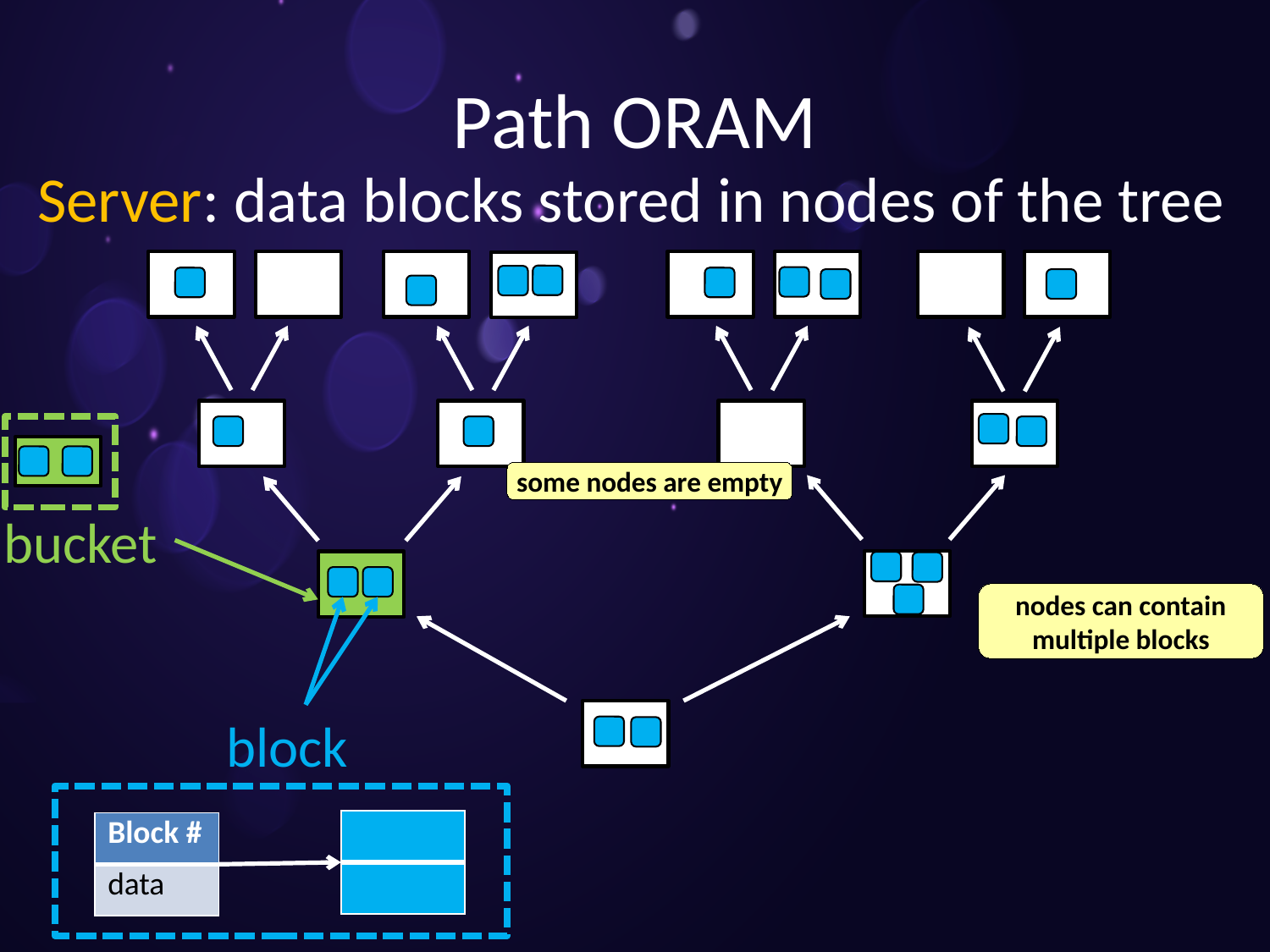

# Path ORAM
Server: data blocks stored in nodes of the tree

some nodes are empty
bucket
nodes can contain multiple blocks
block

|  |
| --- |
|  |
| Block # |
| --- |
| data |